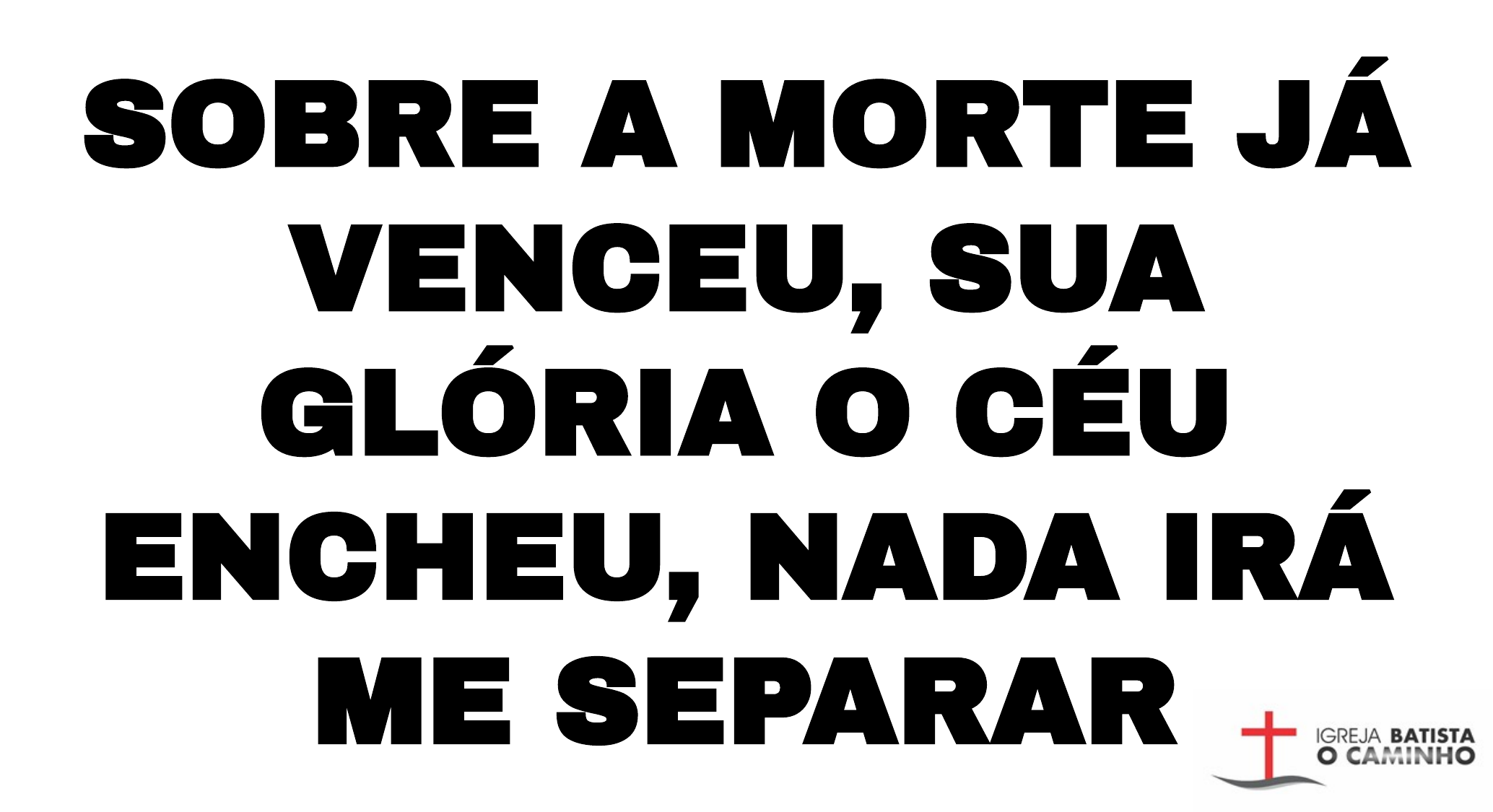

SOBRE A MORTE JÁ VENCEU, SUA GLÓRIA O CÉU ENCHEU, NADA IRÁ ME SEPARAR